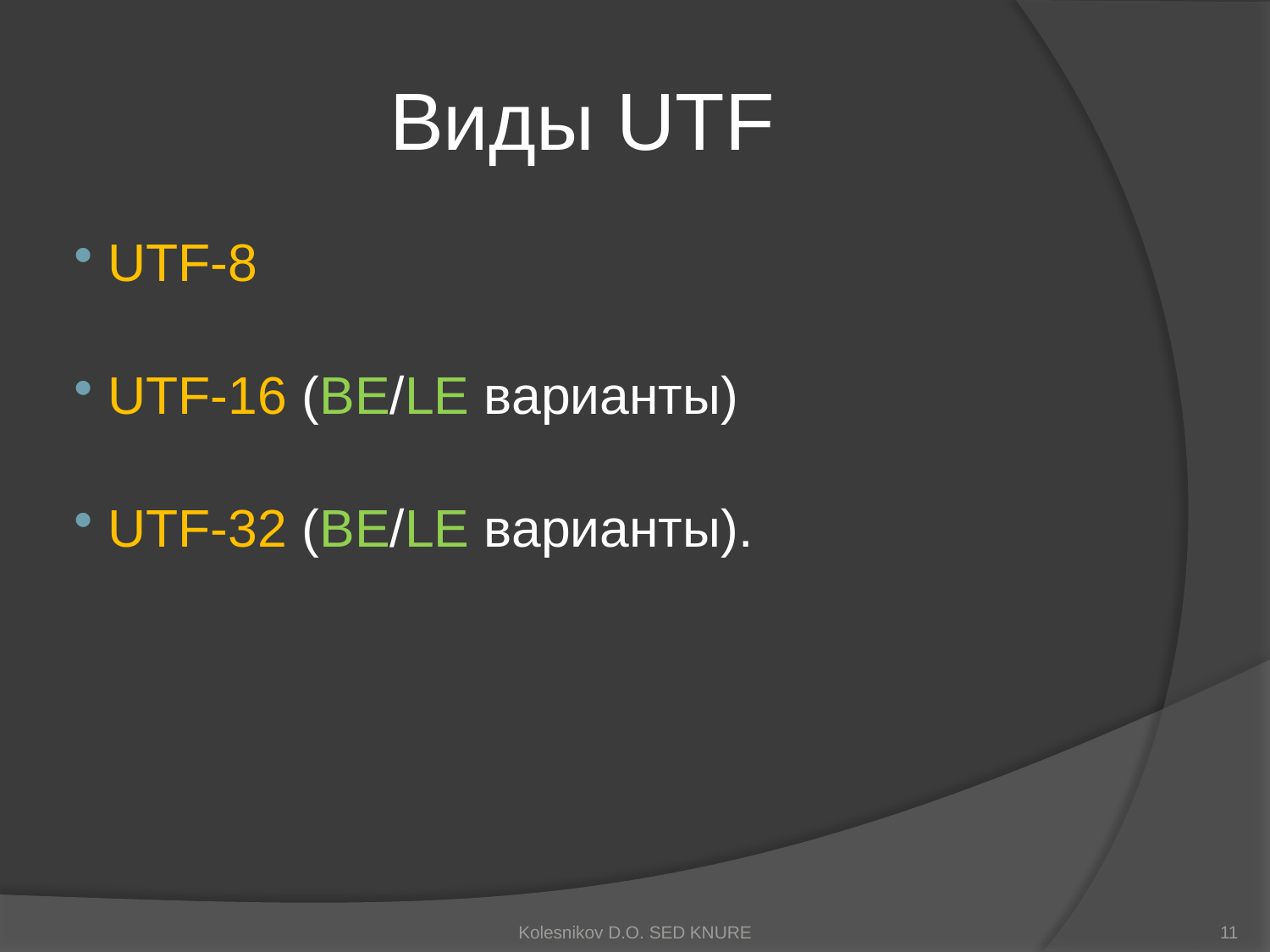

# Виды UTF
 UTF-8

 UTF-16 (BE/LE варианты)

 UTF-32 (BE/LE варианты).
Kolesnikov D.O. SED KNURE
11